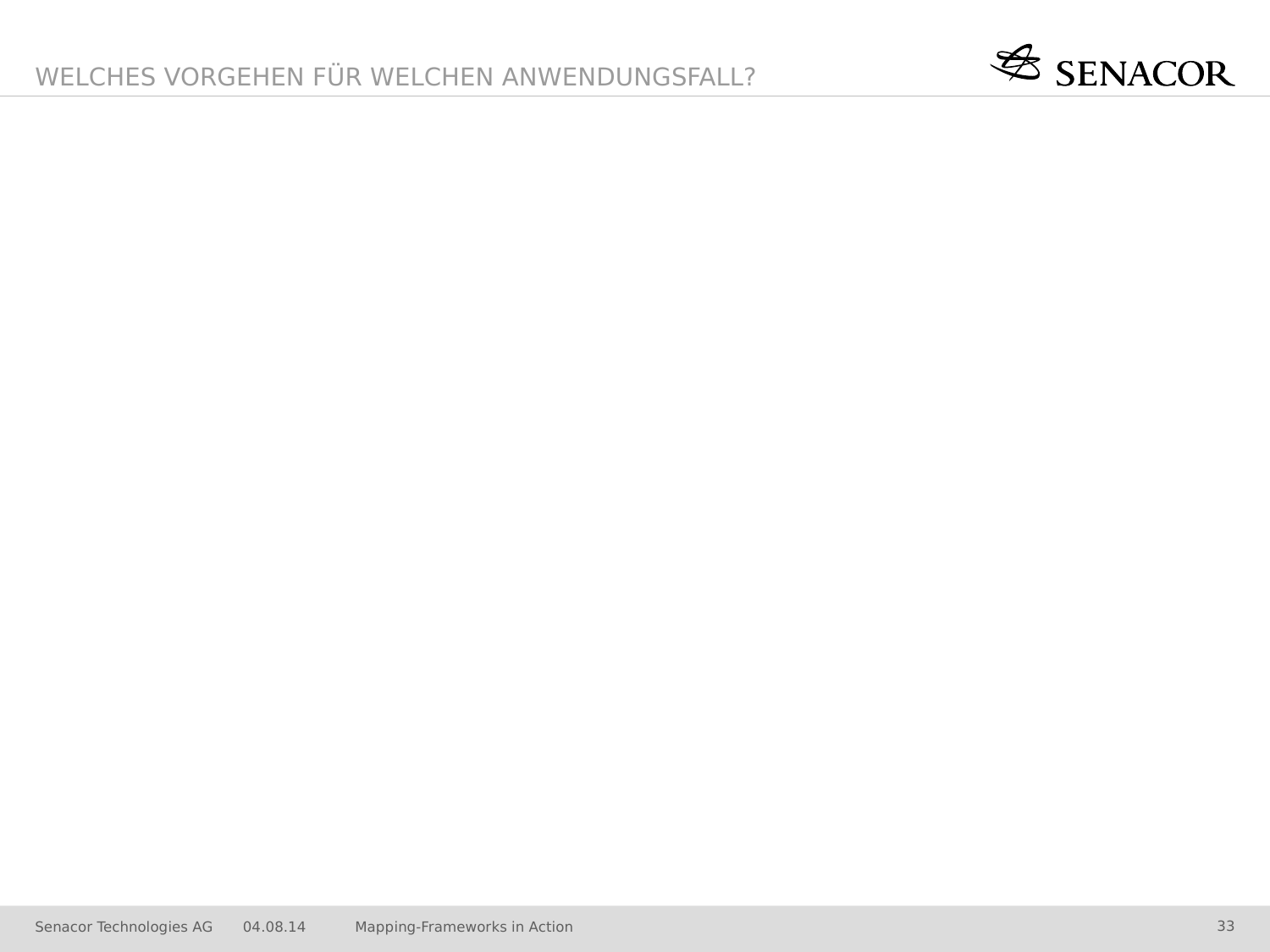

Welches Vorgehen für welchen Anwendungsfall?
#

04.08.14
Mapping-Frameworks in Action
33